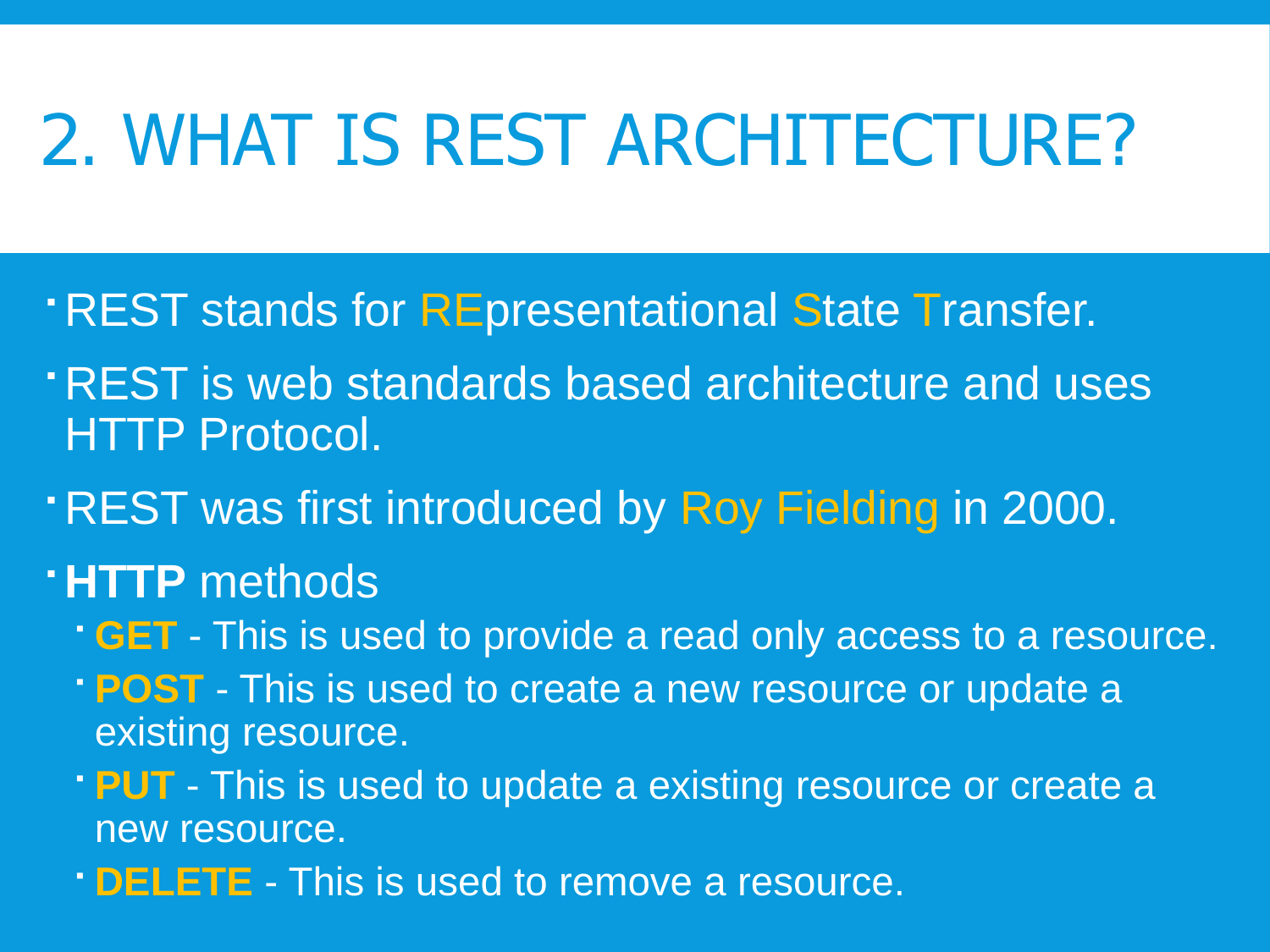

# 2. What is REST architecture?
REST stands for REpresentational State Transfer.
REST is web standards based architecture and uses HTTP Protocol.
REST was first introduced by Roy Fielding in 2000.
HTTP methods
GET - This is used to provide a read only access to a resource.
POST - This is used to create a new resource or update a existing resource.
PUT - This is used to update a existing resource or create a new resource.
DELETE - This is used to remove a resource.